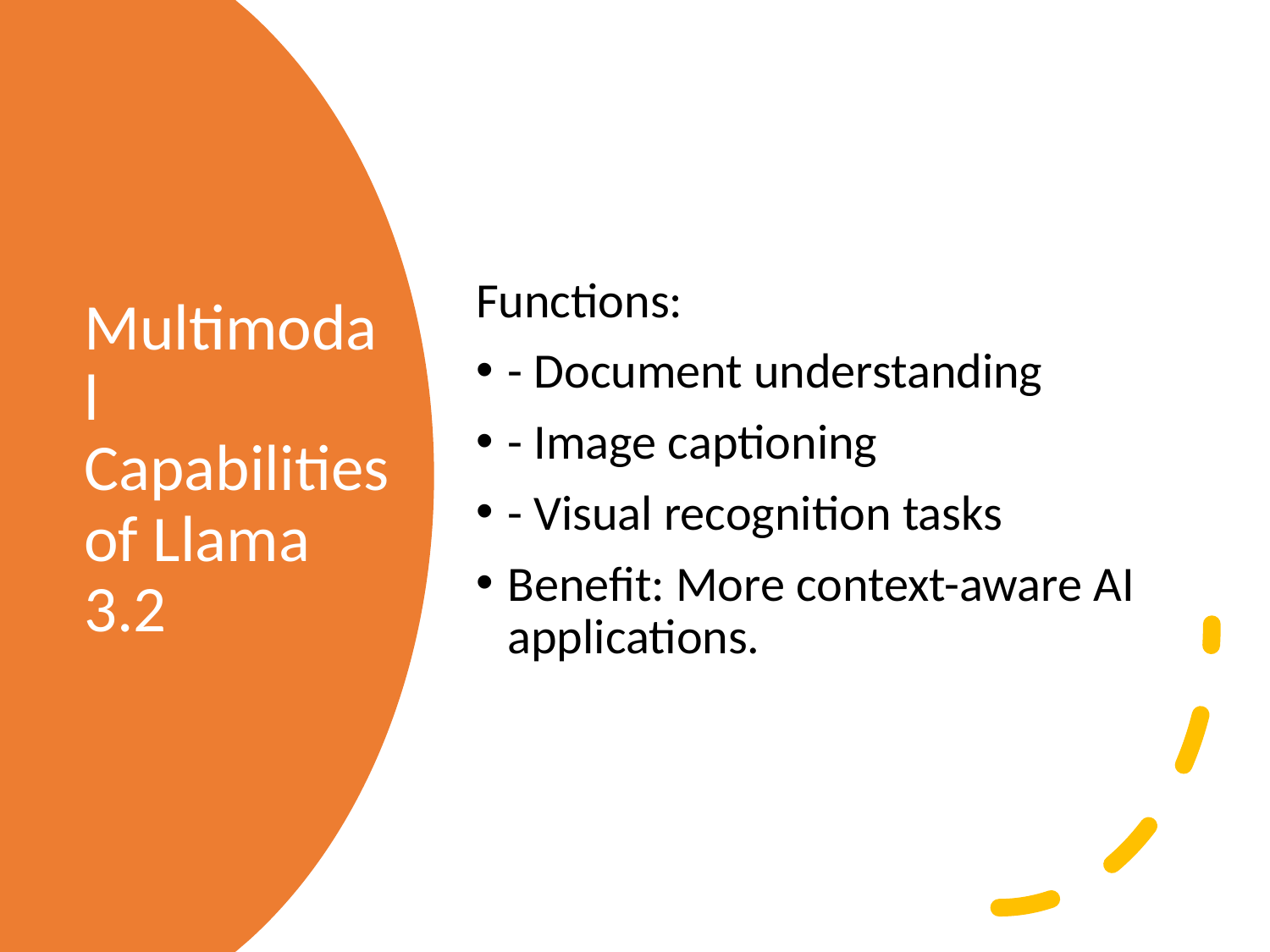

Functions:
- Document understanding
- Image captioning
- Visual recognition tasks
Benefit: More context-aware AI applications.
# Multimodal Capabilities of Llama 3.2